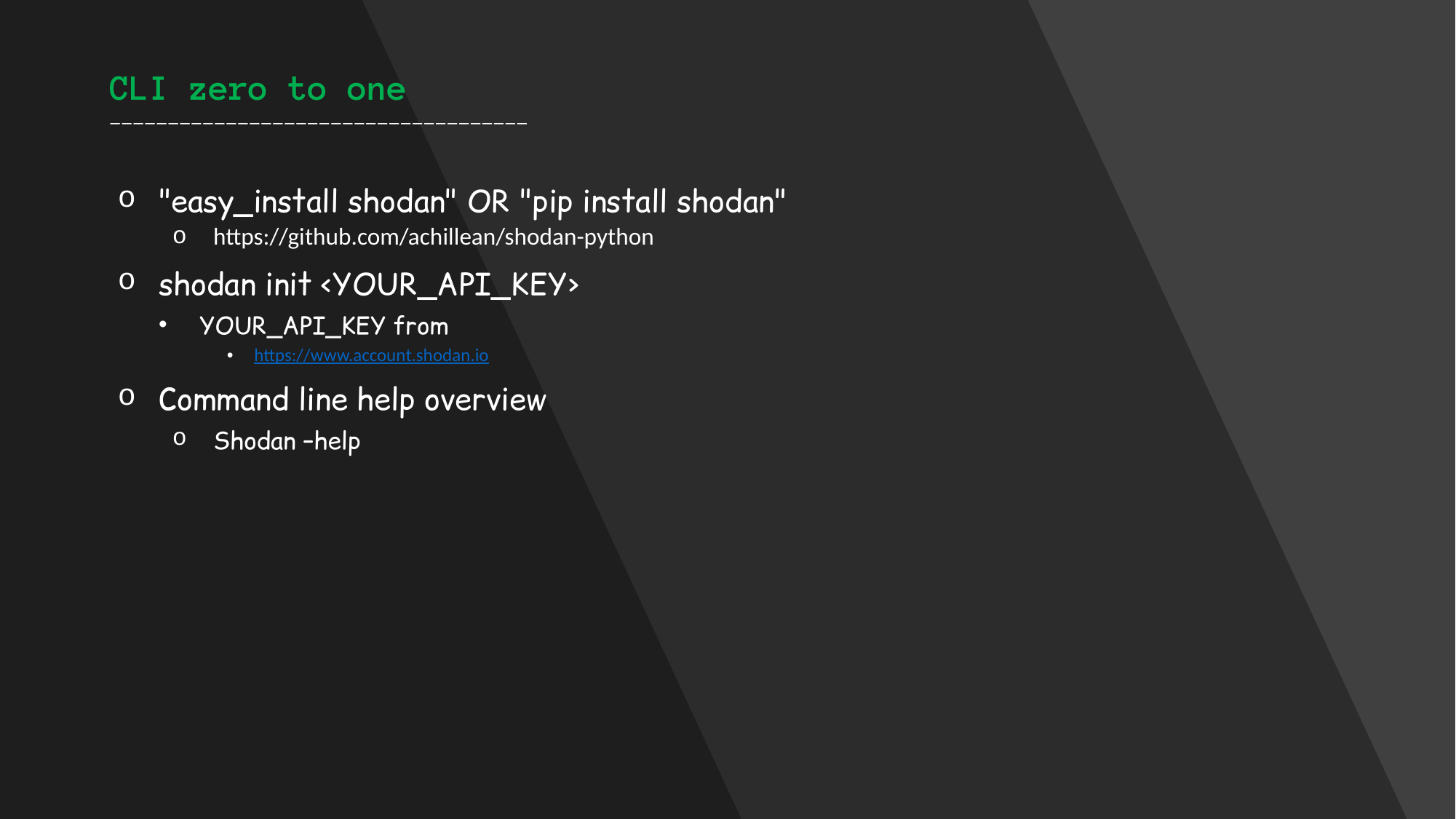

# CLI zero to one ____________________________________

"easy_install shodan" OR "pip install shodan"
https://github.com/achillean/shodan-python
shodan init <YOUR_API_KEY>
YOUR_API_KEY from
https://www.account.shodan.io
Command line help overview
Shodan –help